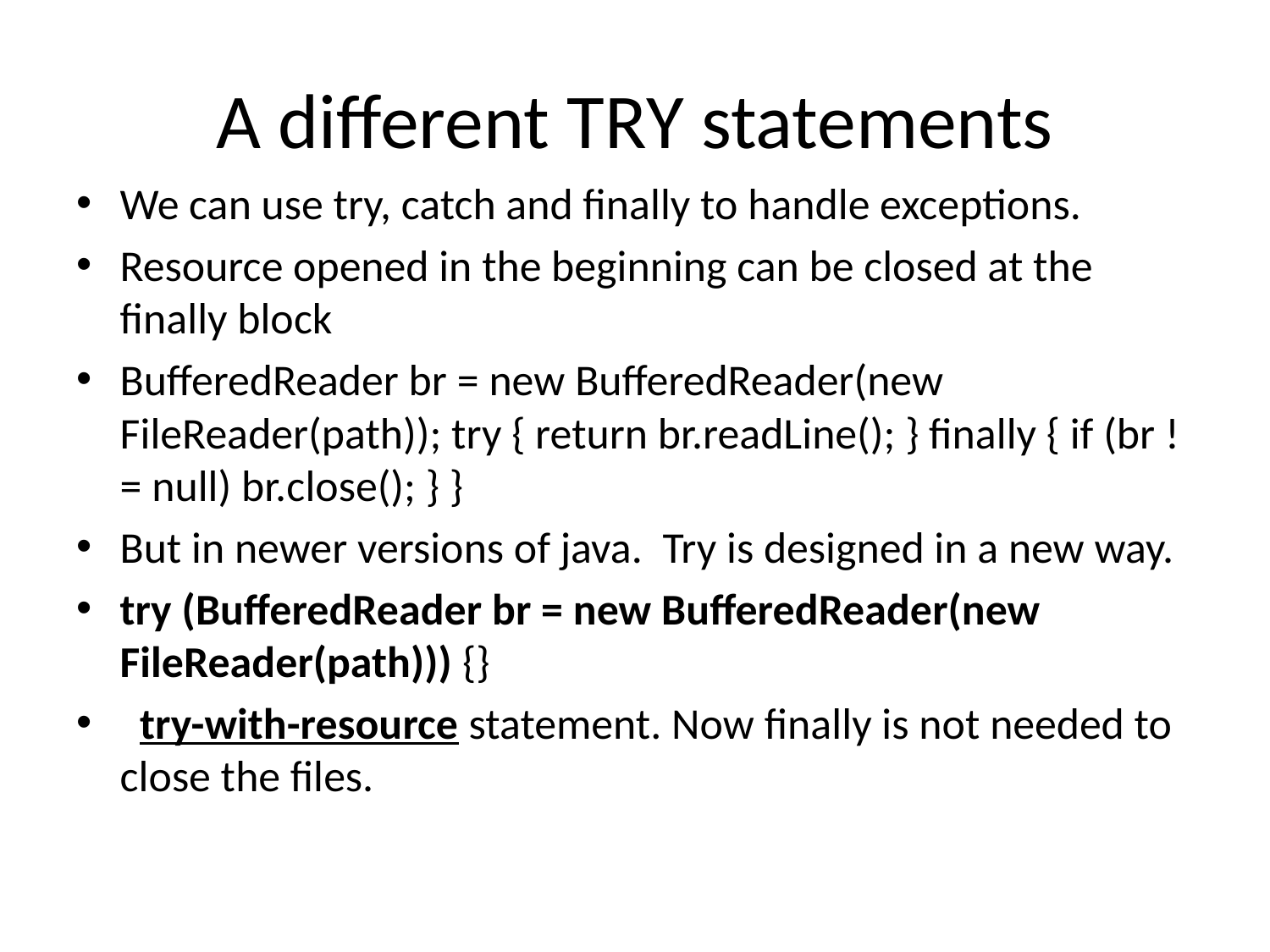

# A different TRY statements
We can use try, catch and finally to handle exceptions.
Resource opened in the beginning can be closed at the finally block
BufferedReader br = new BufferedReader(new FileReader(path)); try { return br.readLine(); } finally { if (br != null) br.close(); } }
But in newer versions of java.  Try is designed in a new way.
try (BufferedReader br = new BufferedReader(new FileReader(path))) {}
  try-with-resource statement. Now finally is not needed to close the files.